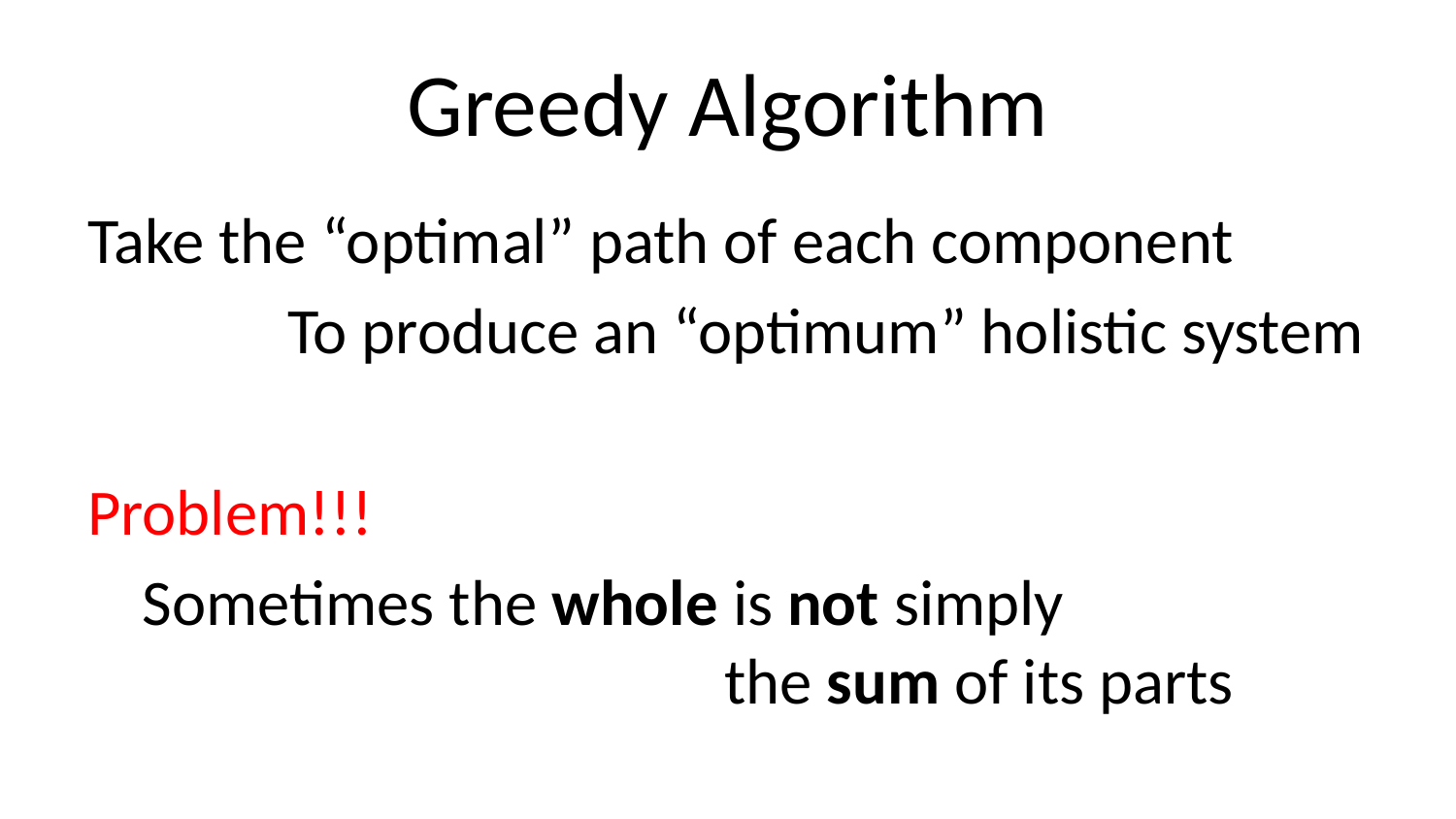

# Greedy Algorithm
Take the “optimal” path of each component
		To produce an “optimum” holistic system

Problem!!!
	Sometimes the whole is not simply
				the sum of its parts